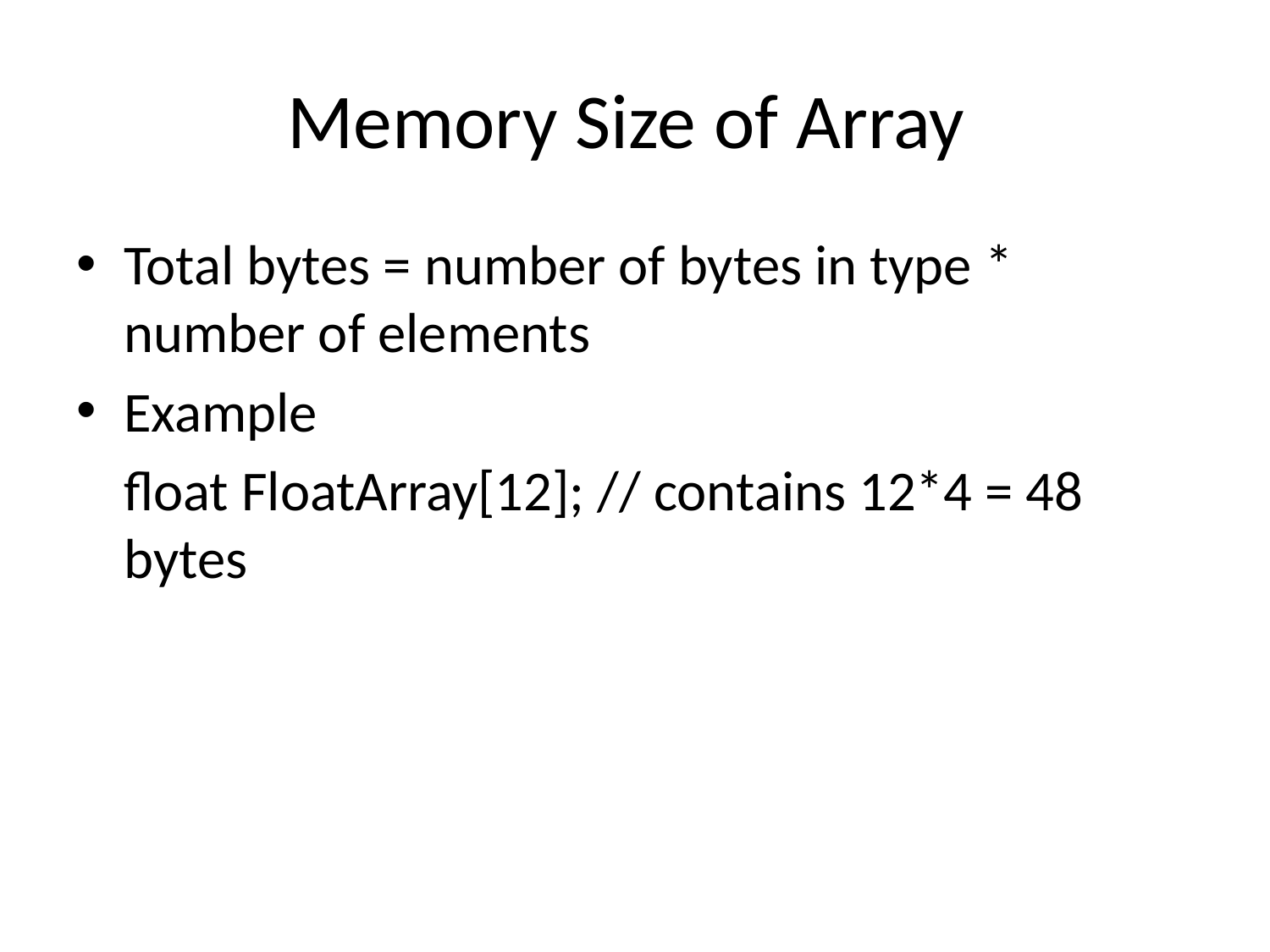

# Memory Size of Array
Total bytes = number of bytes in type * number of elements
Example
	float FloatArray[12]; // contains 12*4 = 48 bytes